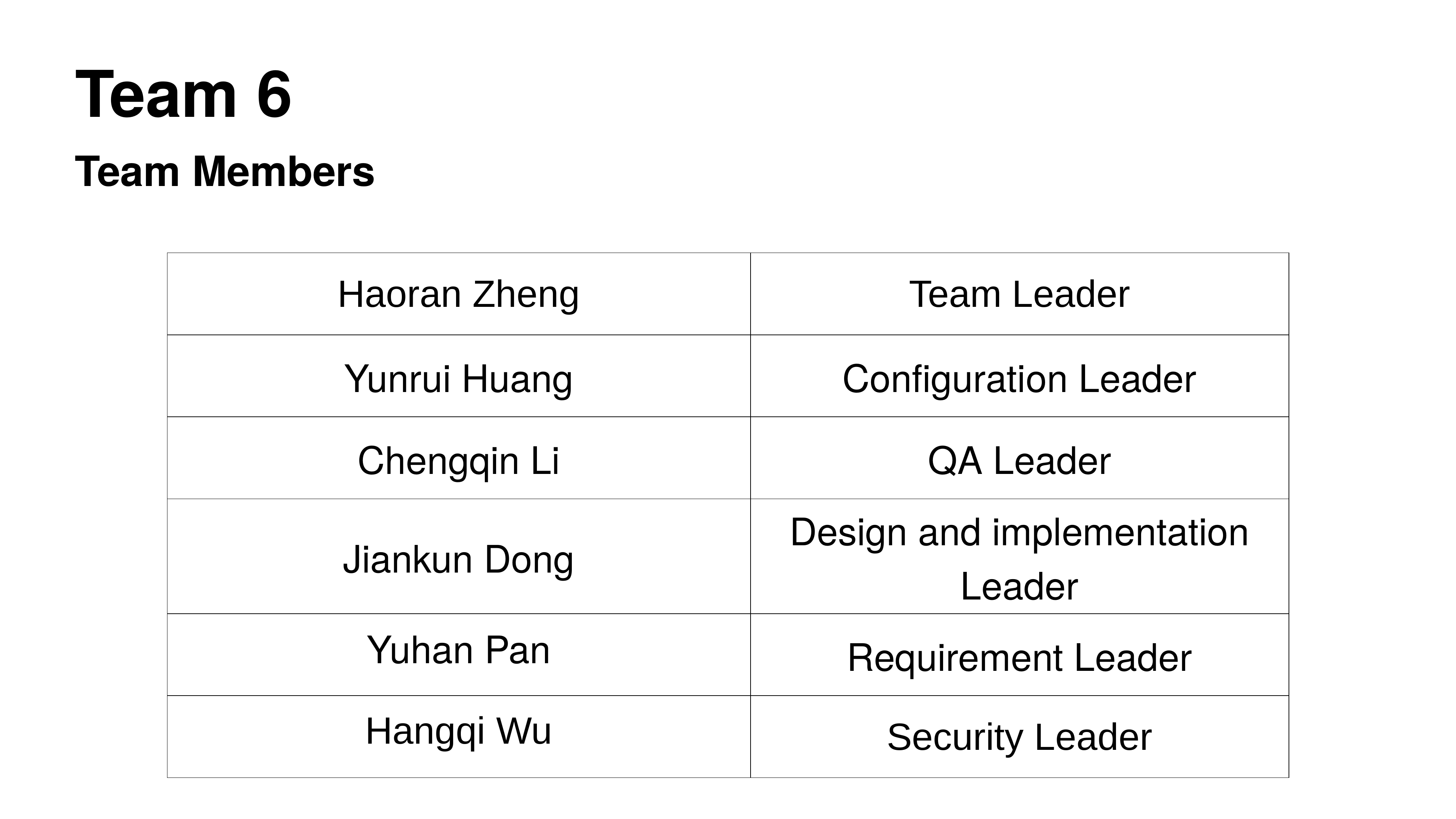

# Team 6
Team Members
| Haoran Zheng | Team Leader |
| --- | --- |
| Yunrui Huang | Configuration Leader |
| Chengqin Li | QA Leader |
| Jiankun Dong | Design and implementation Leader |
| Yuhan Pan | Requirement Leader |
| Hangqi Wu | Security Leader |